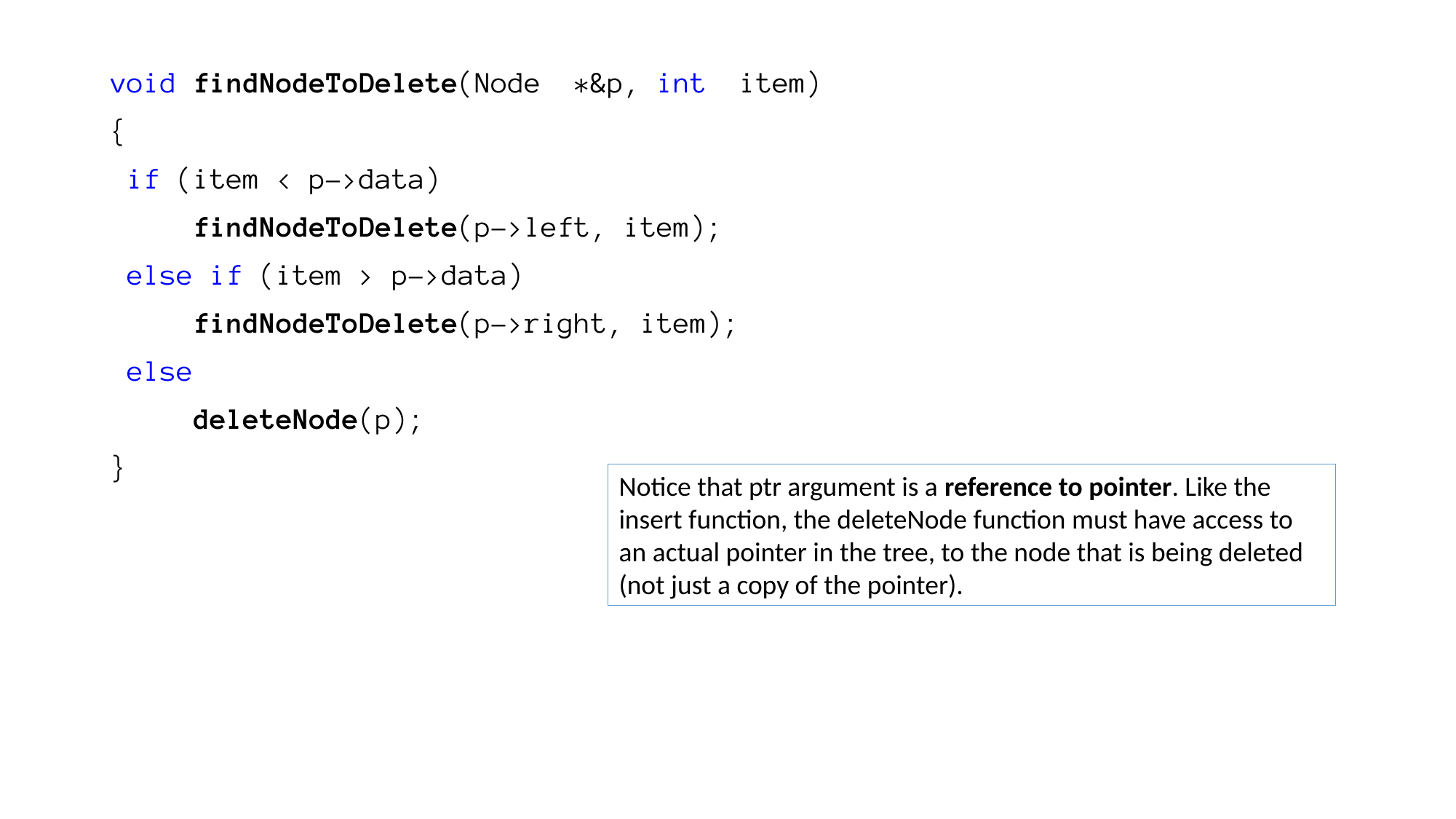

void findNodeToDelete(Node  *&p, int  item)
{
 if (item < p->data)
     findNodeToDelete(p->left, item);
 else if (item > p->data)
     findNodeToDelete(p->right, item);
 else
     deleteNode(p);
}
Notice that ptr argument is a reference to pointer. Like the insert function, the deleteNode function must have access to an actual pointer in the tree, to the node that is being deleted (not just a copy of the pointer).